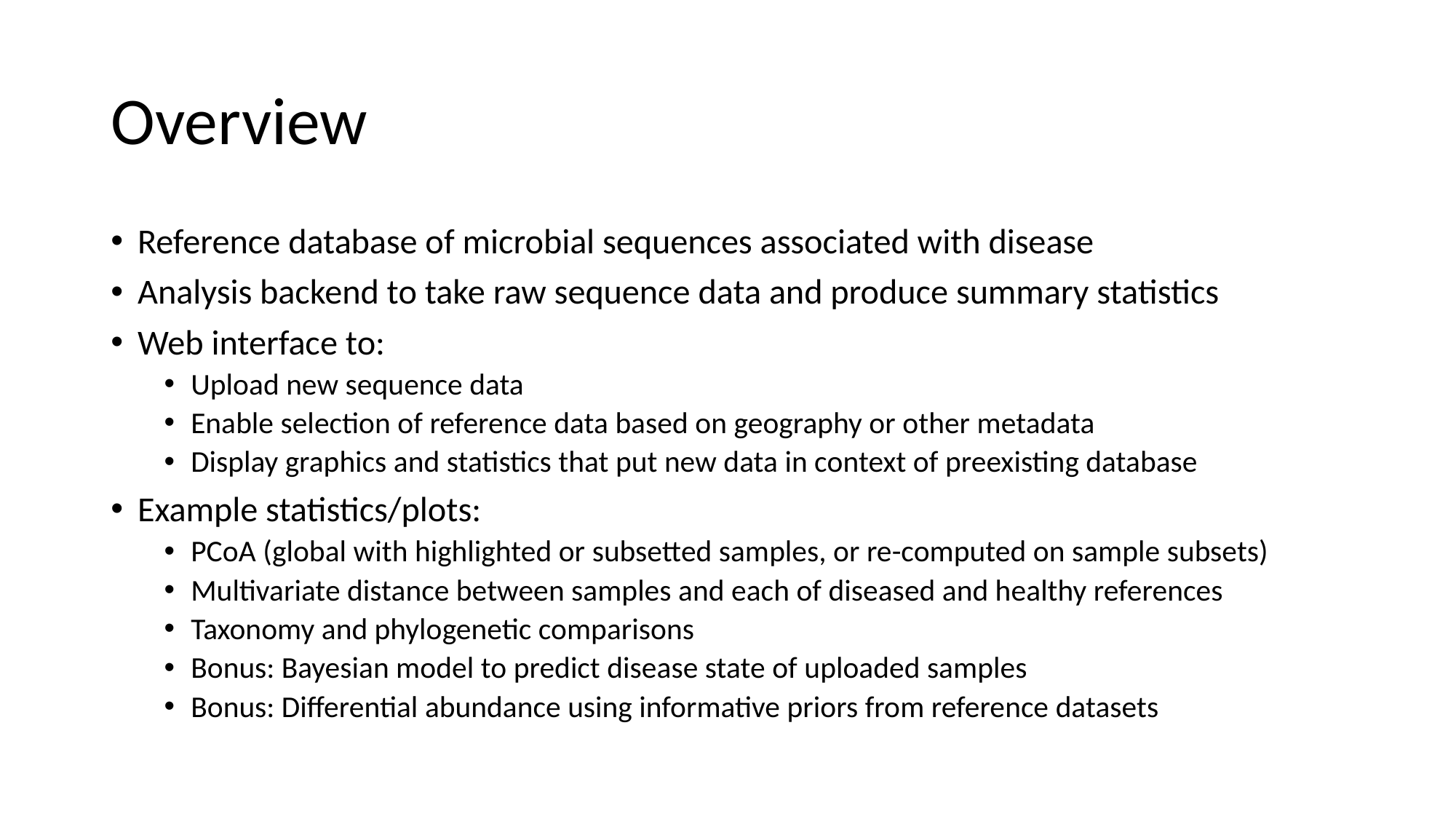

# Overview
Reference database of microbial sequences associated with disease
Analysis backend to take raw sequence data and produce summary statistics
Web interface to:
Upload new sequence data
Enable selection of reference data based on geography or other metadata
Display graphics and statistics that put new data in context of preexisting database
Example statistics/plots:
PCoA (global with highlighted or subsetted samples, or re-computed on sample subsets)
Multivariate distance between samples and each of diseased and healthy references
Taxonomy and phylogenetic comparisons
Bonus: Bayesian model to predict disease state of uploaded samples
Bonus: Differential abundance using informative priors from reference datasets